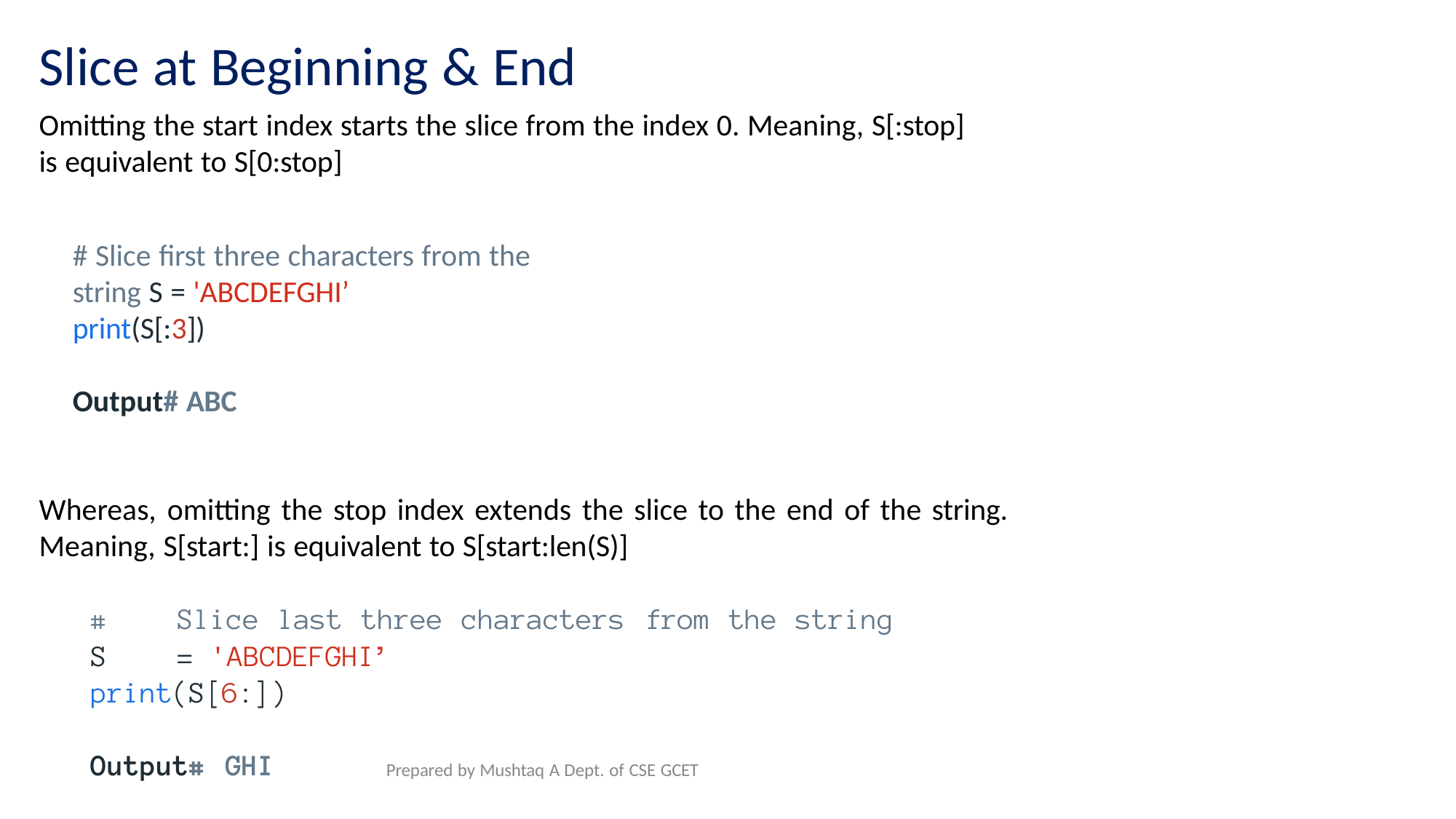

# Slice at Beginning & End
Omitting the start index starts the slice from the index 0. Meaning, S[:stop] is equivalent to S[0:stop]
# Slice first three characters from the string S = 'ABCDEFGHI’
print(S[:3])
Output# ABC

Whereas, omitting the stop index extends the slice to the end of the string. Meaning, S[start:] is equivalent to S[start:len(S)]
#	Slice	last	three	characters	from	the	string
S	=	'ABCDEFGHI’
print(S[6:])
Output#	GHI
Prepared by Mushtaq A Dept. of CSE GCET